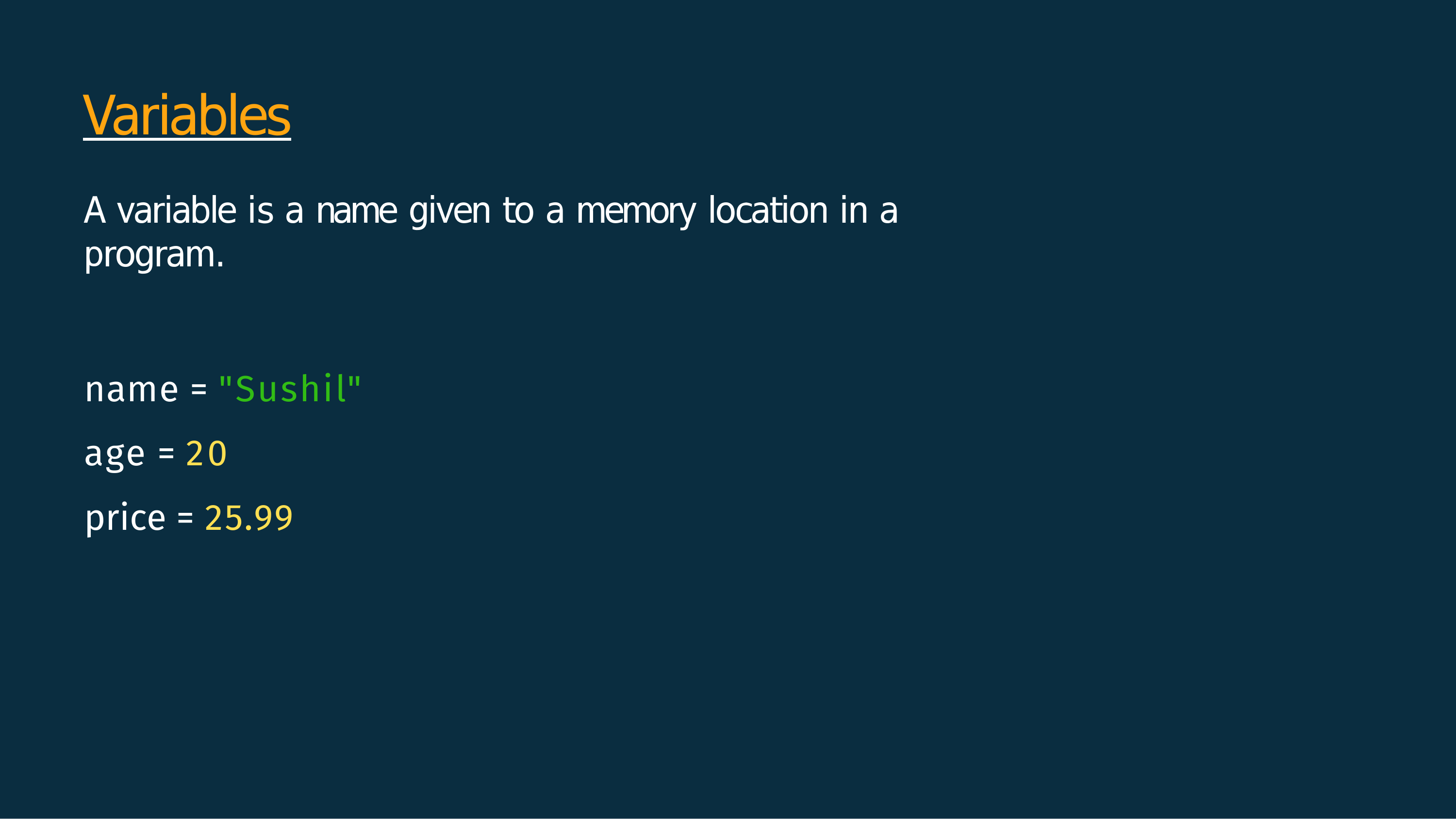

# Variables
A variable is a name given to a memory location in a program.

name = "Sushil" age = 20
price = 25.99